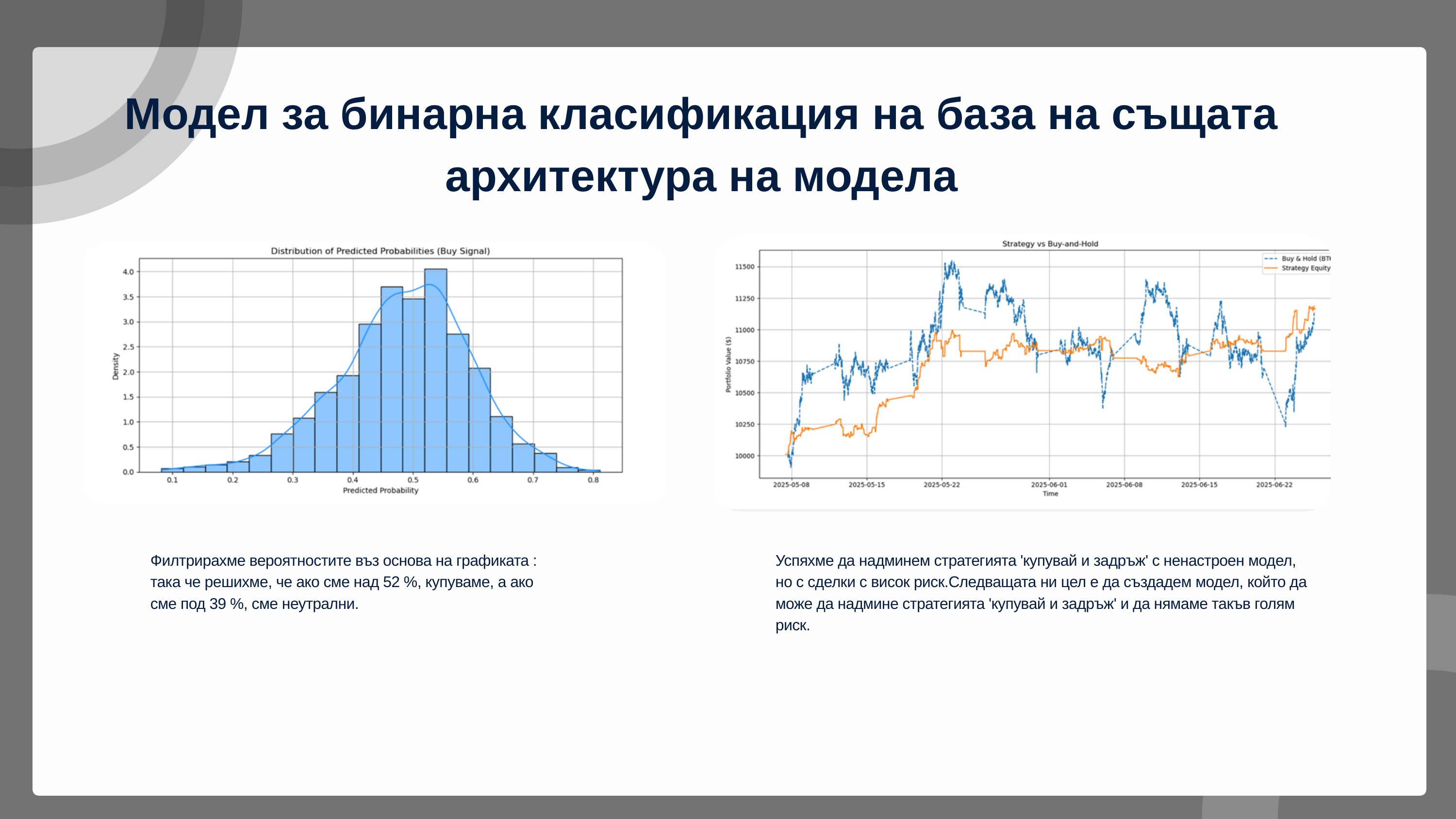

Модел за бинарна класификация на база на същата архитектура на модела

Филтрирахме вероятностите въз основа на графиката :
така че решихме, че ако сме над 52 %, купуваме, а ако сме под 39 %, сме неутрални.
Успяхме да надминем стратегията 'купувай и задръж' с ненастроен модел, но с сделки с висок риск.Следващата ни цел е да създадем модел, който да може да надмине стратегията 'купувай и задръж' и да нямаме такъв голям риск.